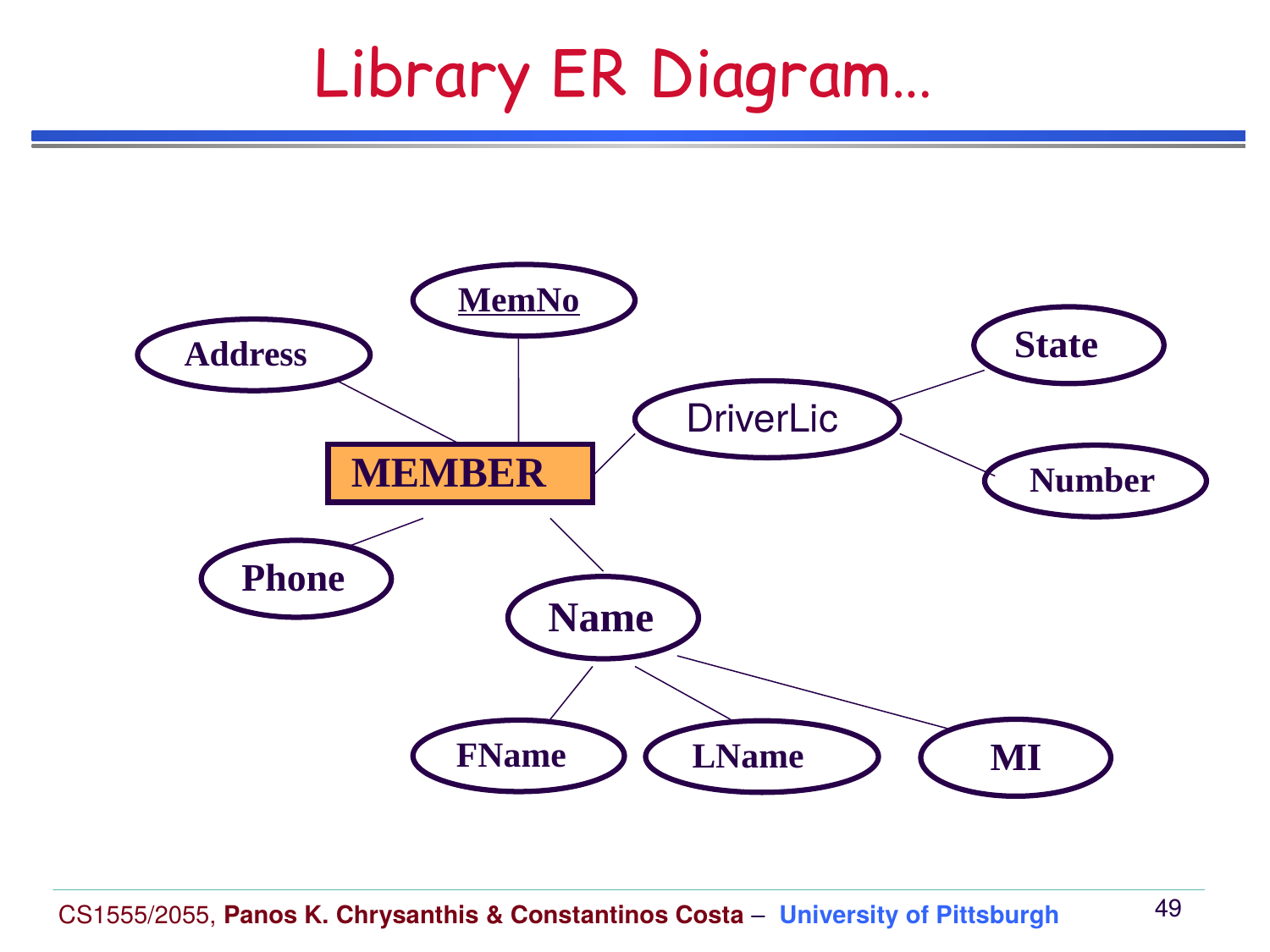

Library ER Diagram…
MemNo
State
Address

DriverLic

 MEMBER
Number

Phone
Name

   MI
FName
LName